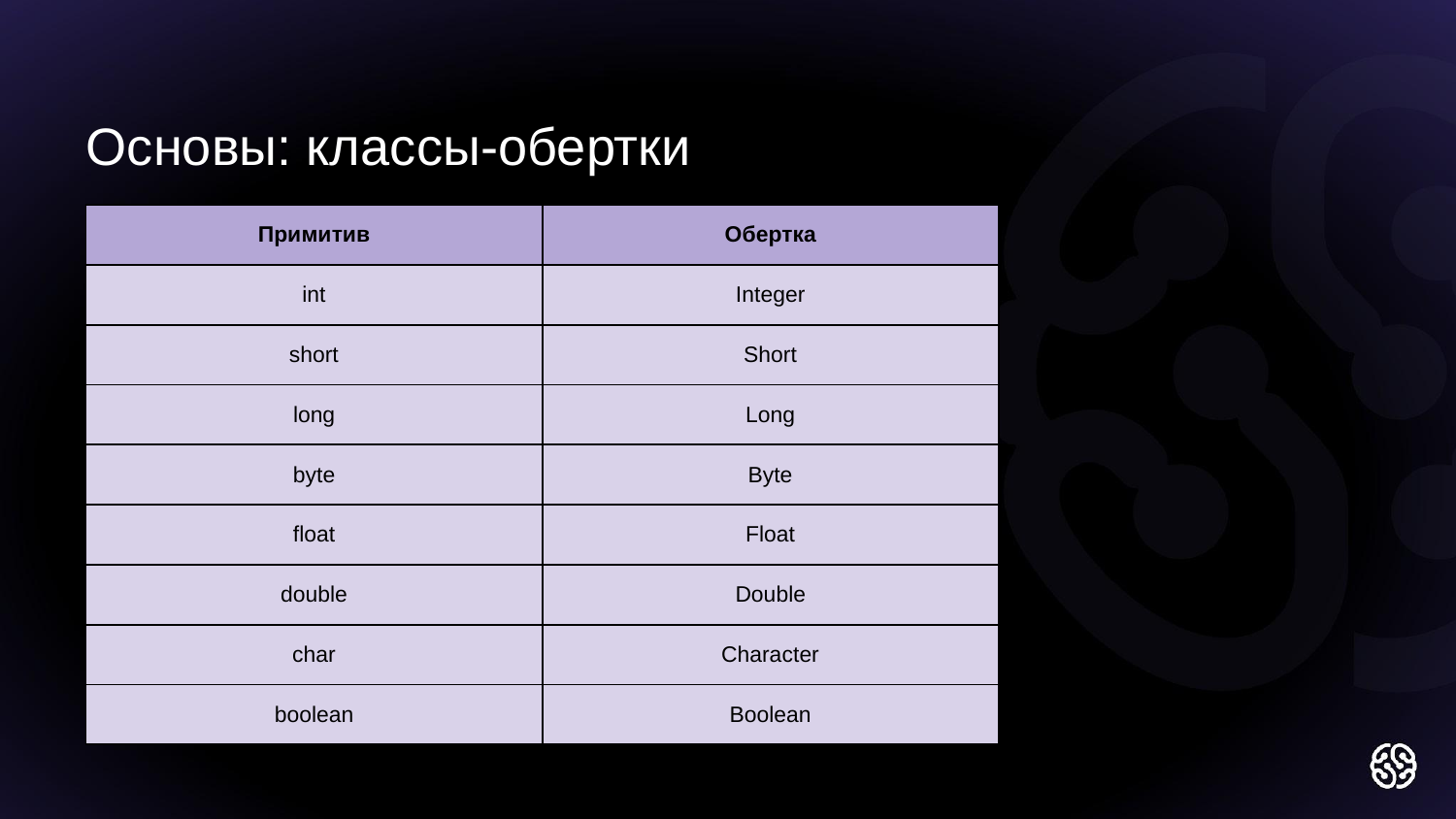

Основы: классы-обертки
| Примитив | Обертка |
| --- | --- |
| int | Integer |
| short | Short |
| long | Long |
| byte | Byte |
| float | Float |
| double | Double |
| char | Character |
| boolean | Boolean |